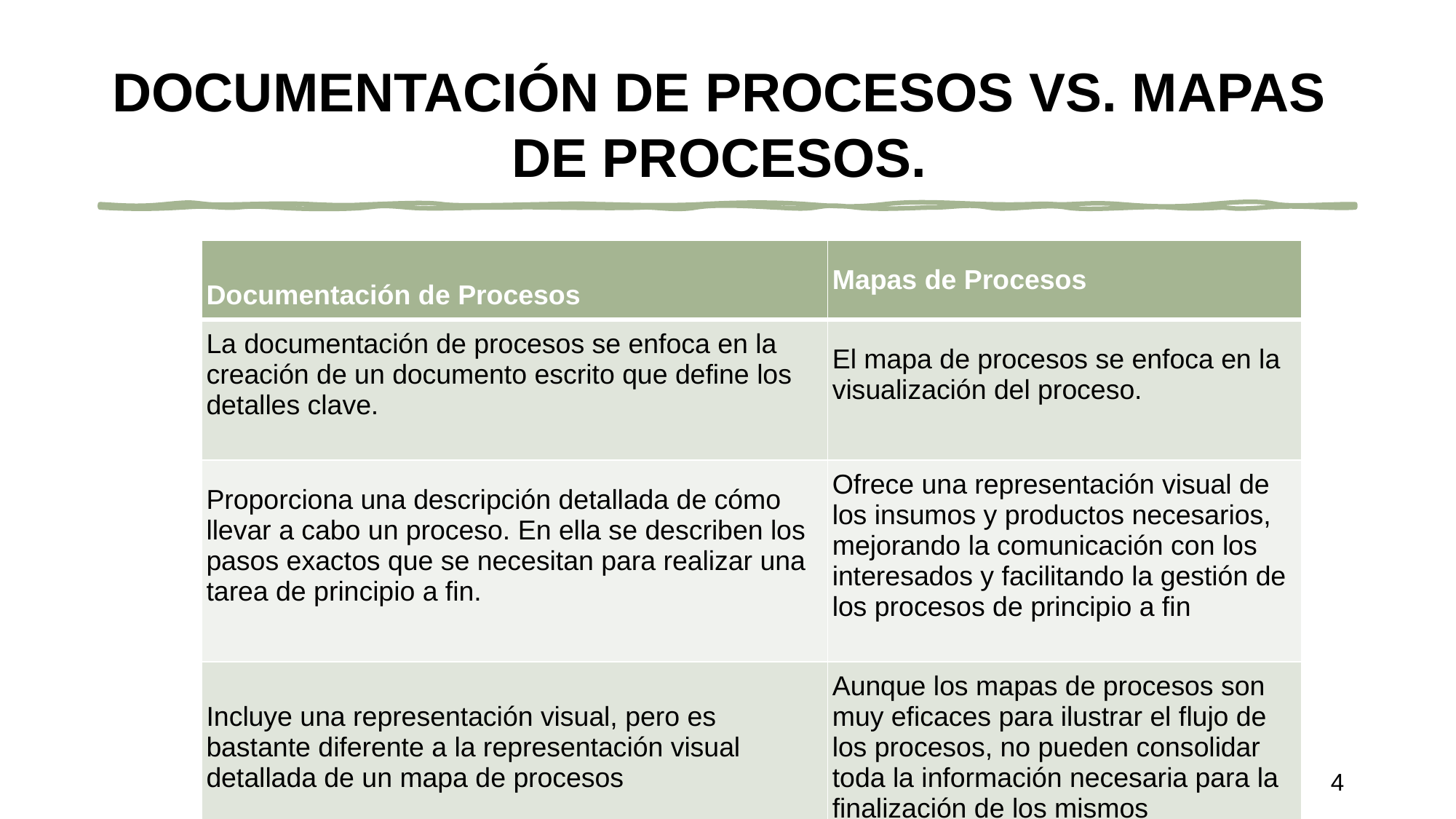

# DOCUMENTACIÓN DE PROCESOS VS. MAPAS DE PROCESOS.
| Documentación de Procesos | Mapas de Procesos |
| --- | --- |
| La documentación de procesos se enfoca en la creación de un documento escrito que define los detalles clave. | El mapa de procesos se enfoca en la visualización del proceso. |
| Proporciona una descripción detallada de cómo llevar a cabo un proceso. En ella se describen los pasos exactos que se necesitan para realizar una tarea de principio a fin. | Ofrece una representación visual de los insumos y productos necesarios, mejorando la comunicación con los interesados y facilitando la gestión de los procesos de principio a fin |
| Incluye una representación visual, pero es bastante diferente a la representación visual detallada de un mapa de procesos | Aunque los mapas de procesos son muy eficaces para ilustrar el flujo de los procesos, no pueden consolidar toda la información necesaria para la finalización de los mismos |
4